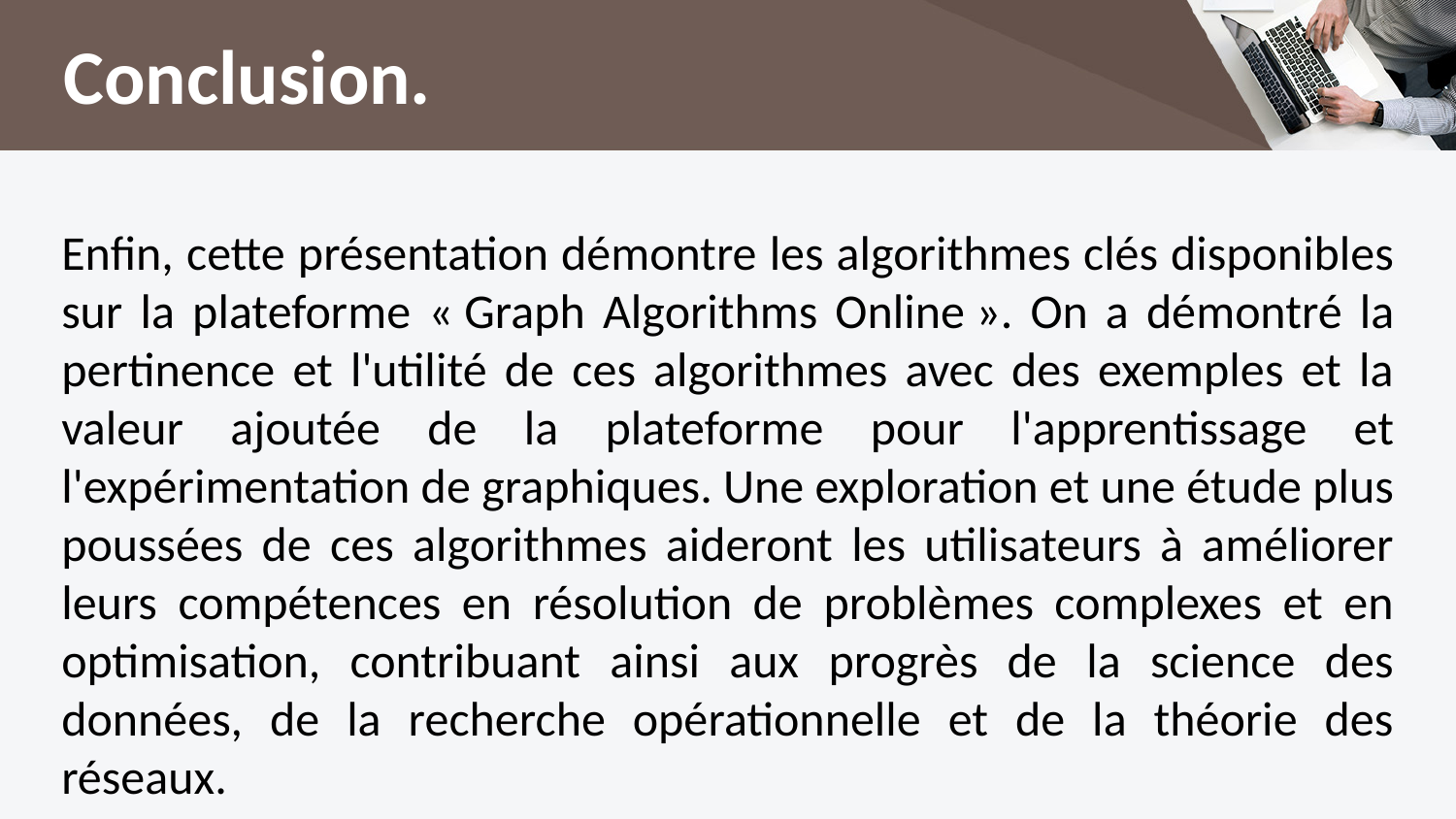

Conclusion.

Enfin, cette présentation démontre les algorithmes clés disponibles sur la plateforme « Graph Algorithms Online ». On a démontré la pertinence et l'utilité de ces algorithmes avec des exemples et la valeur ajoutée de la plateforme pour l'apprentissage et l'expérimentation de graphiques. Une exploration et une étude plus poussées de ces algorithmes aideront les utilisateurs à améliorer leurs compétences en résolution de problèmes complexes et en optimisation, contribuant ainsi aux progrès de la science des données, de la recherche opérationnelle et de la théorie des réseaux.